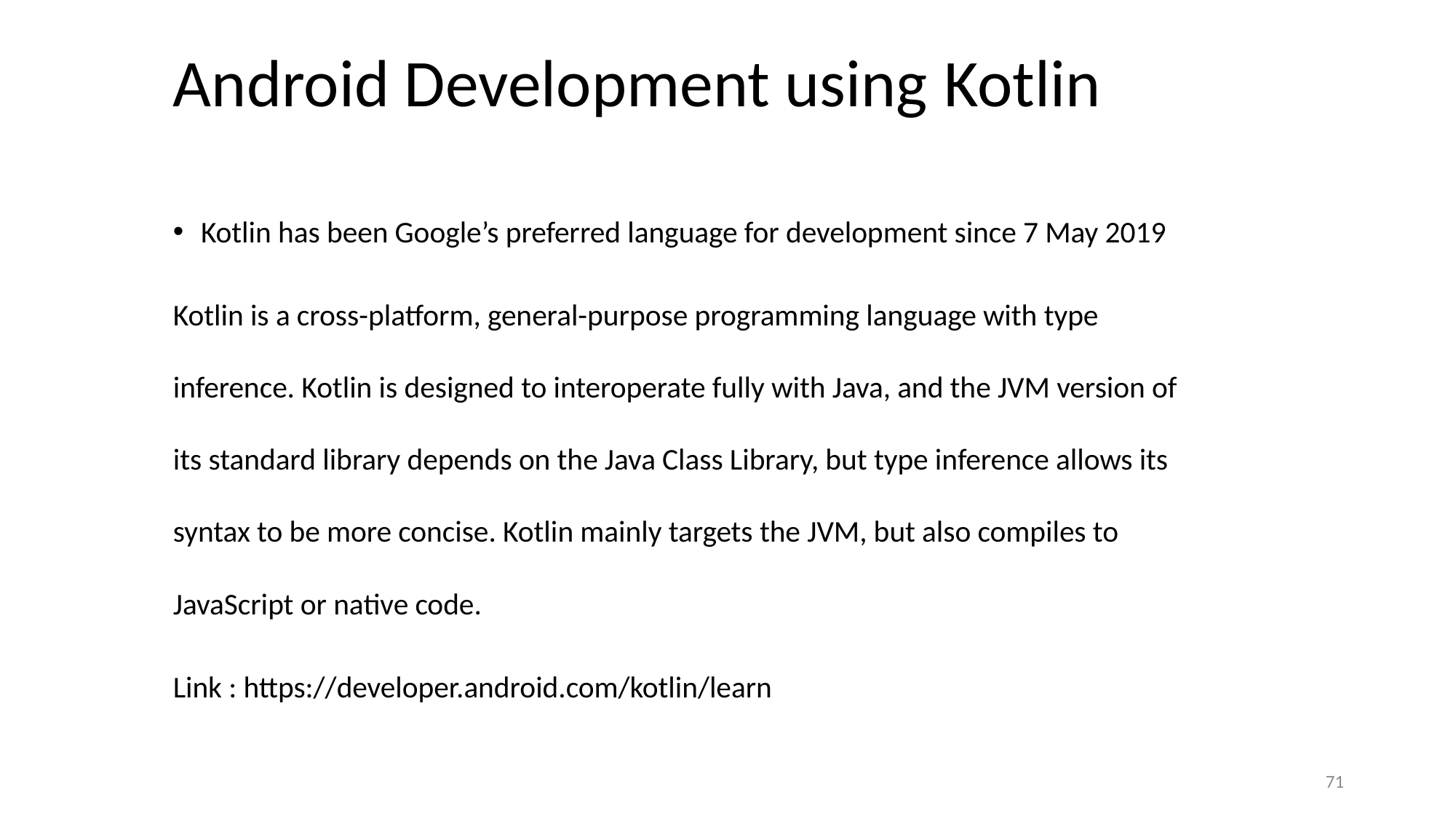

# Android Development using Kotlin
Kotlin has been Google’s preferred language for development since 7 May 2019
Kotlin is a cross-platform, general-purpose programming language with type inference. Kotlin is designed to interoperate fully with Java, and the JVM version of its standard library depends on the Java Class Library, but type inference allows its syntax to be more concise. Kotlin mainly targets the JVM, but also compiles to JavaScript or native code.
Link : https://developer.android.com/kotlin/learn

71